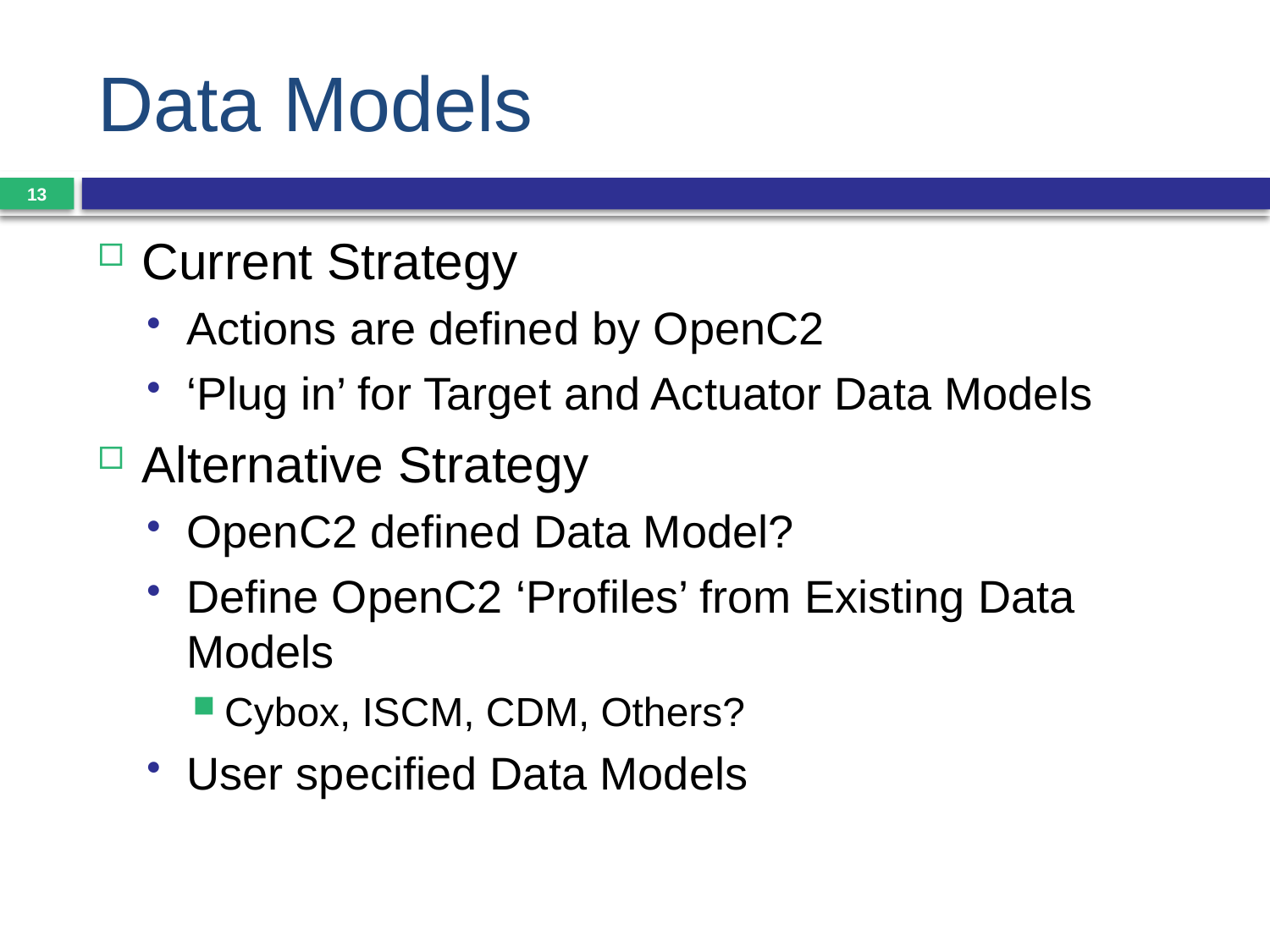

# Data Models
13
Current Strategy
Actions are defined by OpenC2
‘Plug in’ for Target and Actuator Data Models
Alternative Strategy
OpenC2 defined Data Model?
Define OpenC2 ‘Profiles’ from Existing Data Models
Cybox, ISCM, CDM, Others?
User specified Data Models